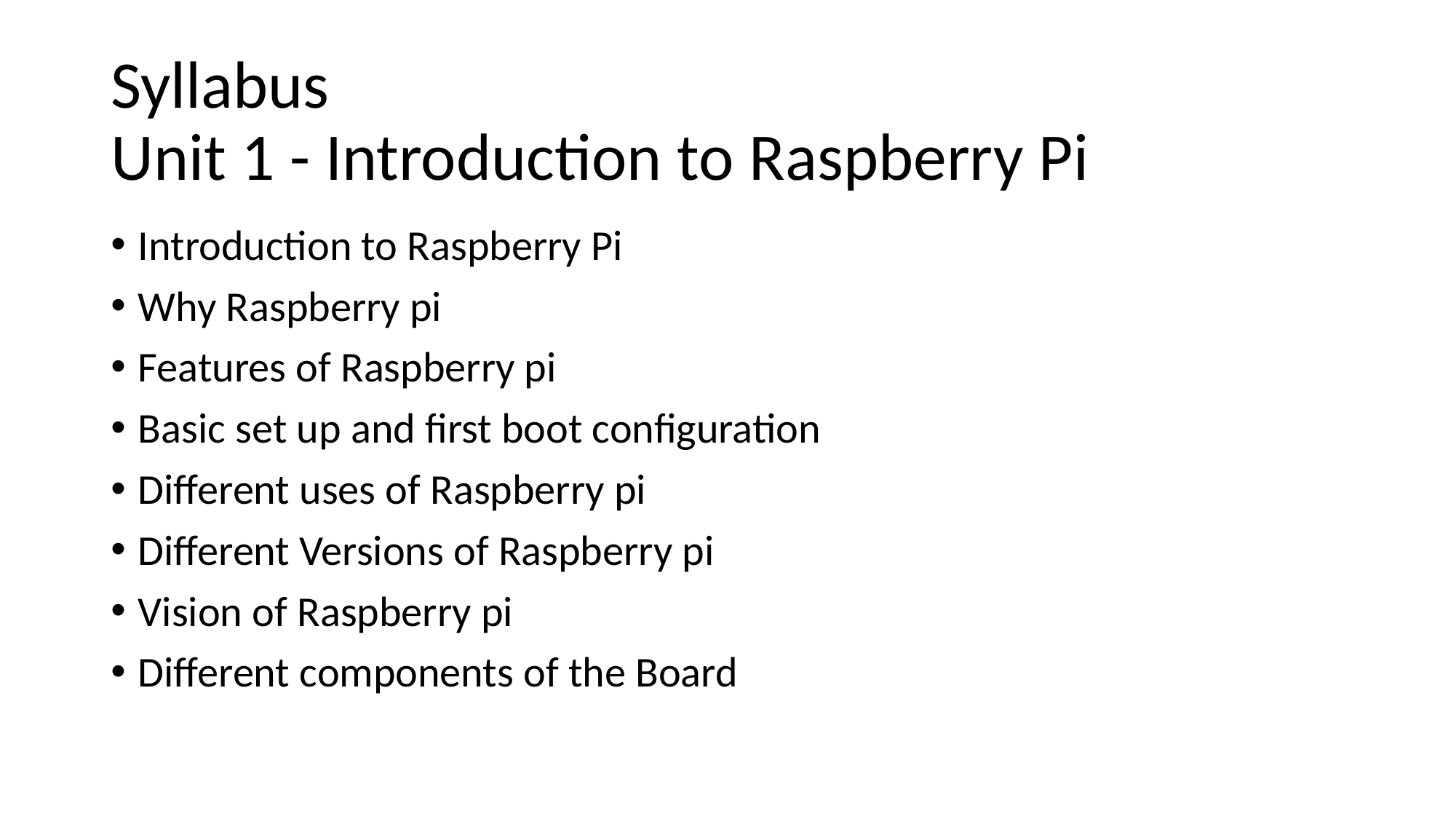

# Syllabus Unit 1 - Introduction to Raspberry Pi
Introduction to Raspberry Pi
Why Raspberry pi
Features of Raspberry pi
Basic set up and first boot configuration
Different uses of Raspberry pi
Different Versions of Raspberry pi
Vision of Raspberry pi
Different components of the Board